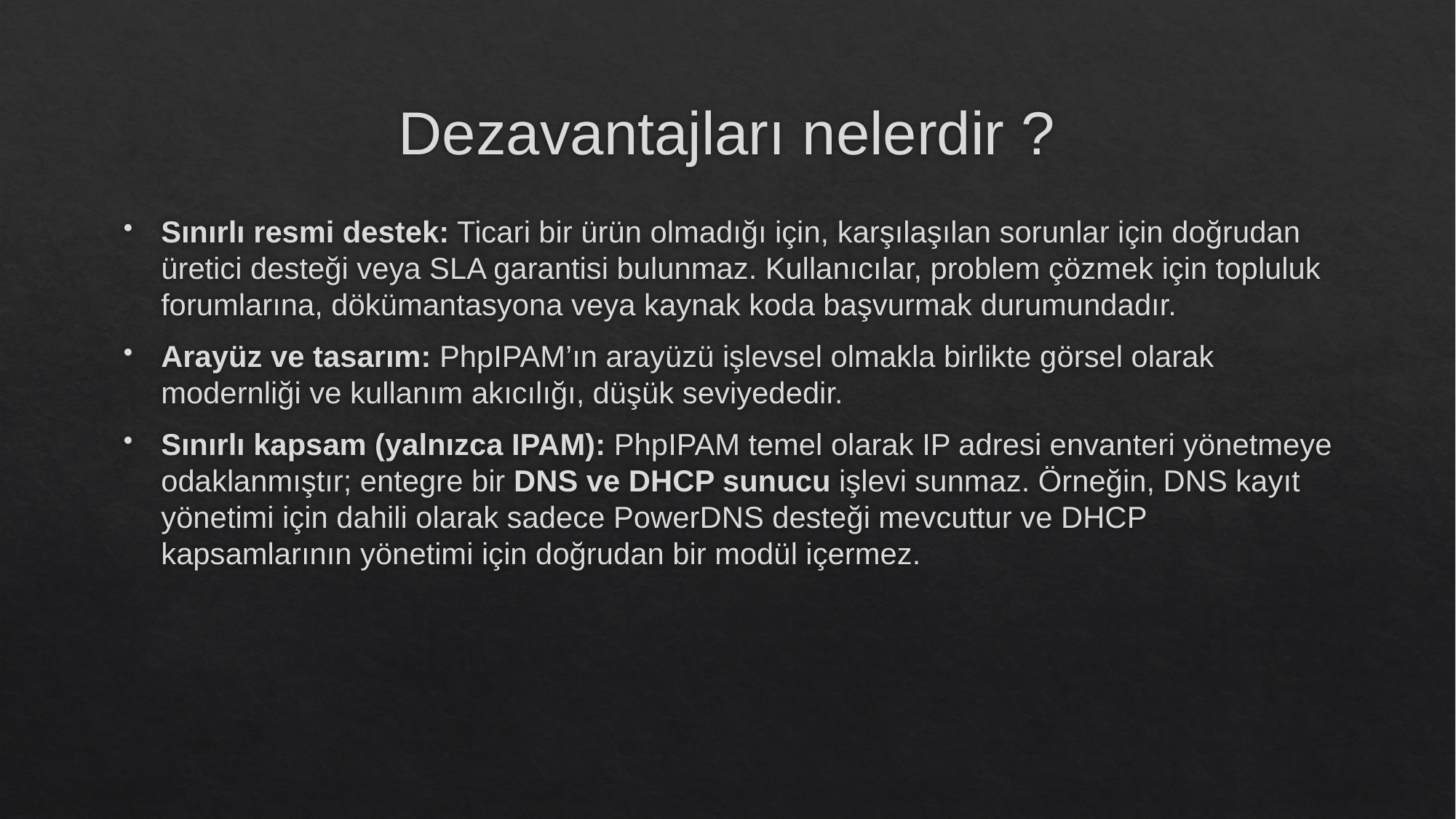

# Dezavantajları nelerdir ?
Sınırlı resmi destek: Ticari bir ürün olmadığı için, karşılaşılan sorunlar için doğrudan üretici desteği veya SLA garantisi bulunmaz. Kullanıcılar, problem çözmek için topluluk forumlarına, dökümantasyona veya kaynak koda başvurmak durumundadır.​
Arayüz ve tasarım: PhpIPAM’ın arayüzü işlevsel olmakla birlikte görsel olarak modernliği ve kullanım akıcılığı, düşük seviyededir.
Sınırlı kapsam (yalnızca IPAM): PhpIPAM temel olarak IP adresi envanteri yönetmeye odaklanmıştır; entegre bir DNS ve DHCP sunucu işlevi sunmaz. Örneğin, DNS kayıt yönetimi için dahili olarak sadece PowerDNS desteği mevcuttur ve DHCP kapsamlarının yönetimi için doğrudan bir modül içermez.